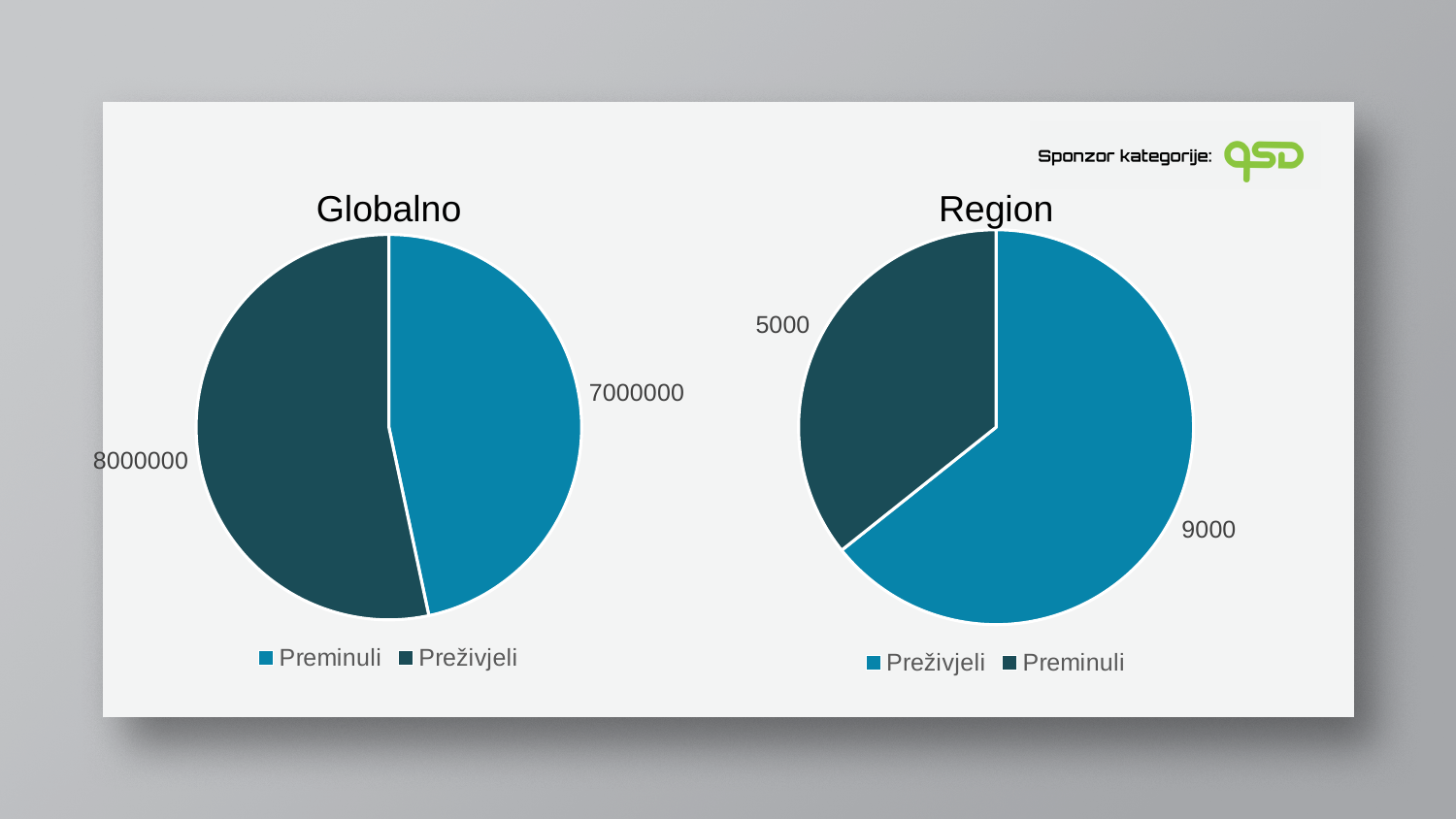

Globalno
Region

### Chart

| Category | Sales |
|---|---|
| Preživjeli | 9000.0 |
| Preminuli | 5000.0 |

### Chart

| Category | Sales |
|---|---|
| Preminuli | 7000000.0 |
| Preživjeli | 8000000.0 |